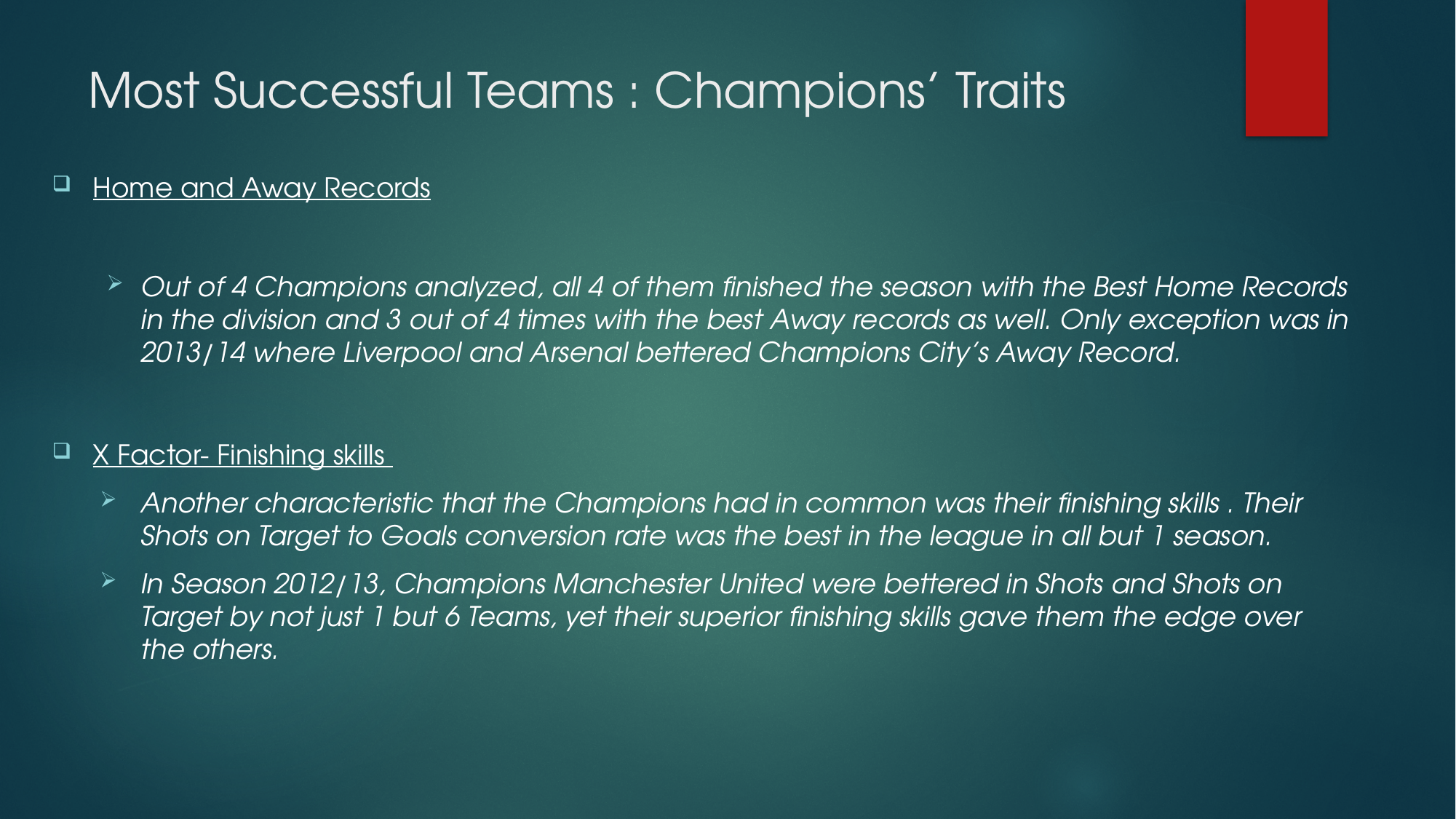

# Most Successful Teams : Champions’ Traits
Home and Away Records

Out of 4 Champions analyzed, all 4 of them finished the season with the Best Home Records in the division and 3 out of 4 times with the best Away records as well. Only exception was in 2013/14 where Liverpool and Arsenal bettered Champions City’s Away Record.

X Factor- Finishing skills
Another characteristic that the Champions had in common was their finishing skills . Their Shots on Target to Goals conversion rate was the best in the league in all but 1 season.
In Season 2012/13, Champions Manchester United were bettered in Shots and Shots on Target by not just 1 but 6 Teams, yet their superior finishing skills gave them the edge over the others.